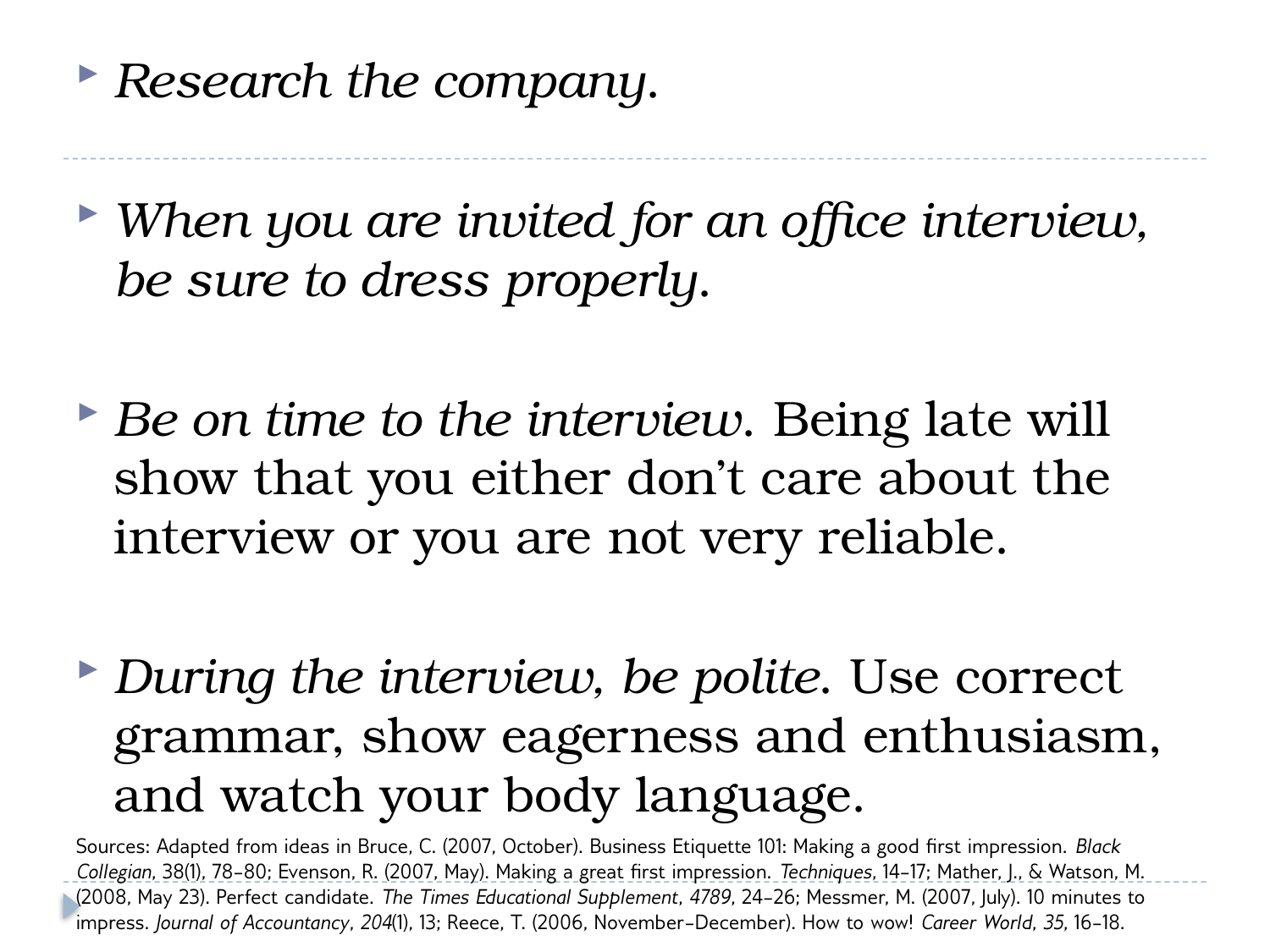

Research the company.

When you are invited for an office interview, be sure to dress properly.

Be on time to the interview. Being late will show that you either don’t care about the interview or you are not very reliable.

During the interview, be polite. Use correct grammar, show eagerness and enthusiasm, and watch your body language.
Sources: Adapted from ideas in Bruce, C. (2007, October). Business Etiquette 101: Making a good first impression. Black Collegian, 38(1), 78–80; Evenson, R. (2007, May). Making a great first impression. Techniques, 14–17; Mather, J., & Watson, M. (2008, May 23). Perfect candidate. The Times Educational Supplement, 4789, 24–26; Messmer, M. (2007, July). 10 minutes to impress. Journal of Accountancy, 204(1), 13; Reece, T. (2006, November–December). How to wow! Career World, 35, 16–18.